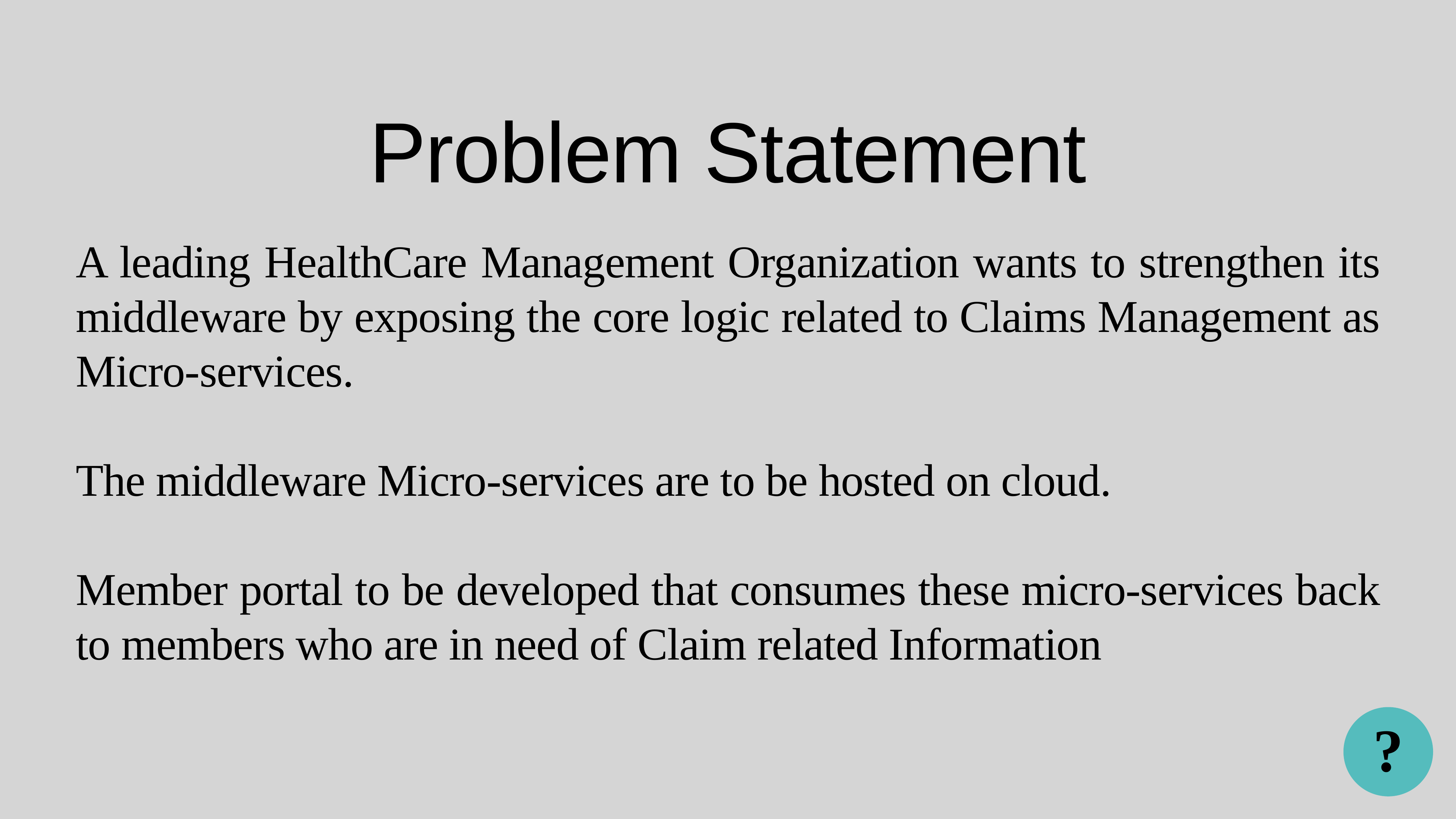

# Problem Statement
A leading HealthCare Management Organization wants to strengthen its middleware by exposing the core logic related to Claims Management as Micro-services.

The middleware Micro-services are to be hosted on cloud.

Member portal to be developed that consumes these micro-services back to members who are in need of Claim related Information

?